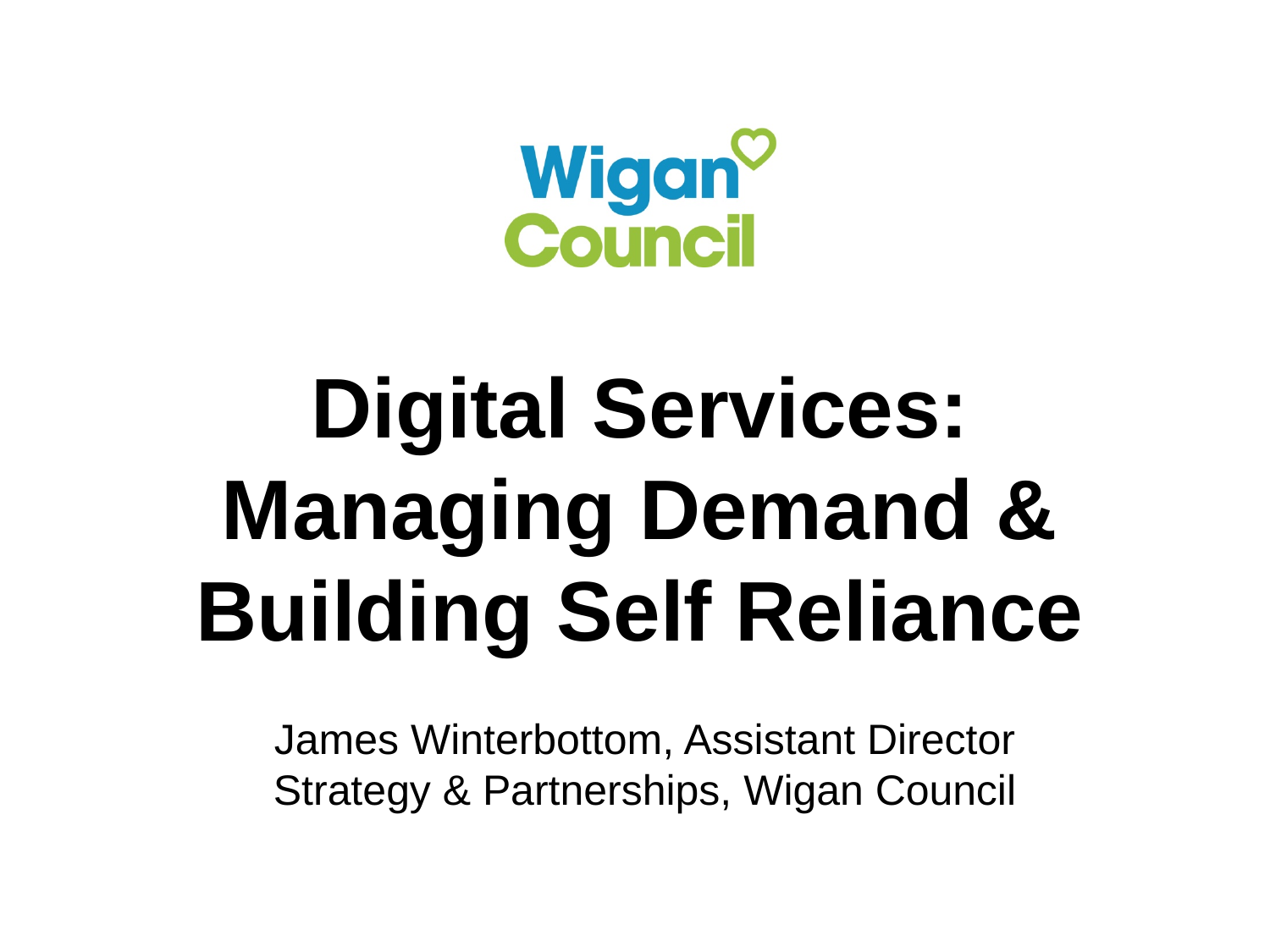

Digital Services: Managing Demand & Building Self Reliance

James Winterbottom, Assistant Director Strategy & Partnerships, Wigan Council